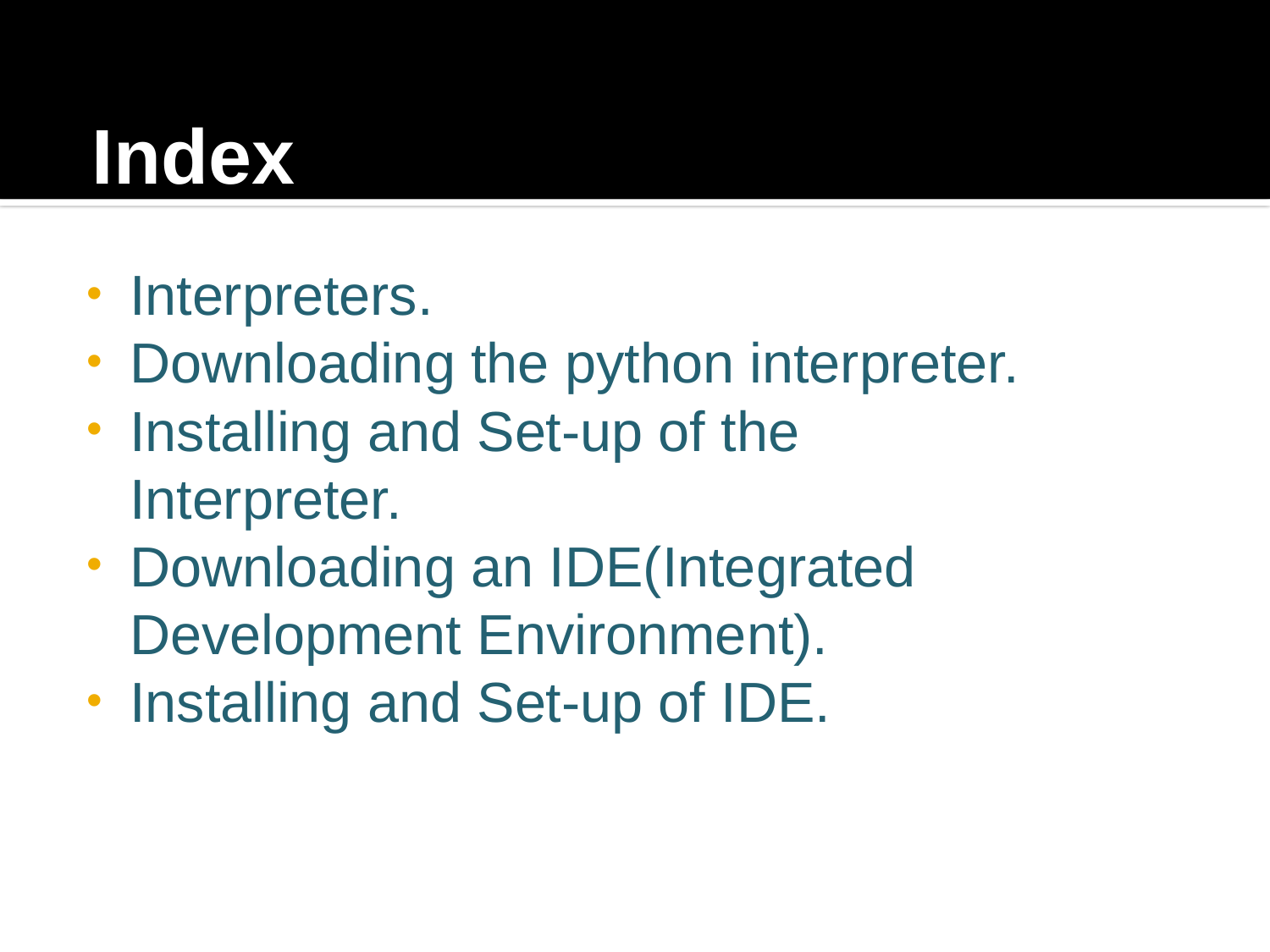

# Index
Interpreters.
Downloading the python interpreter.
Installing and Set-up of the Interpreter.
Downloading an IDE(Integrated Development Environment).
Installing and Set-up of IDE.